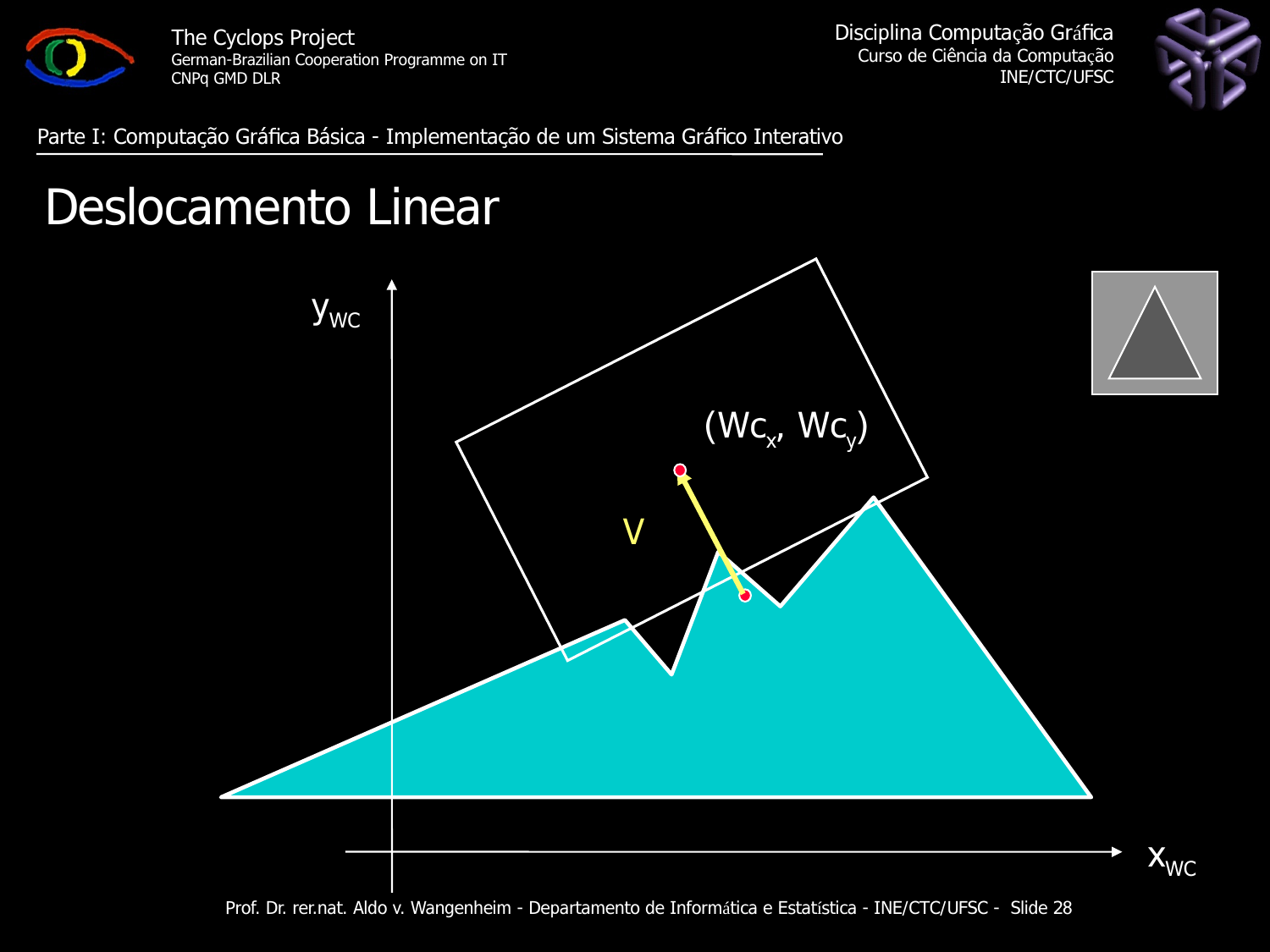

Deslocamento Linear

yWC

(Wcx, Wcy)

V

xWC